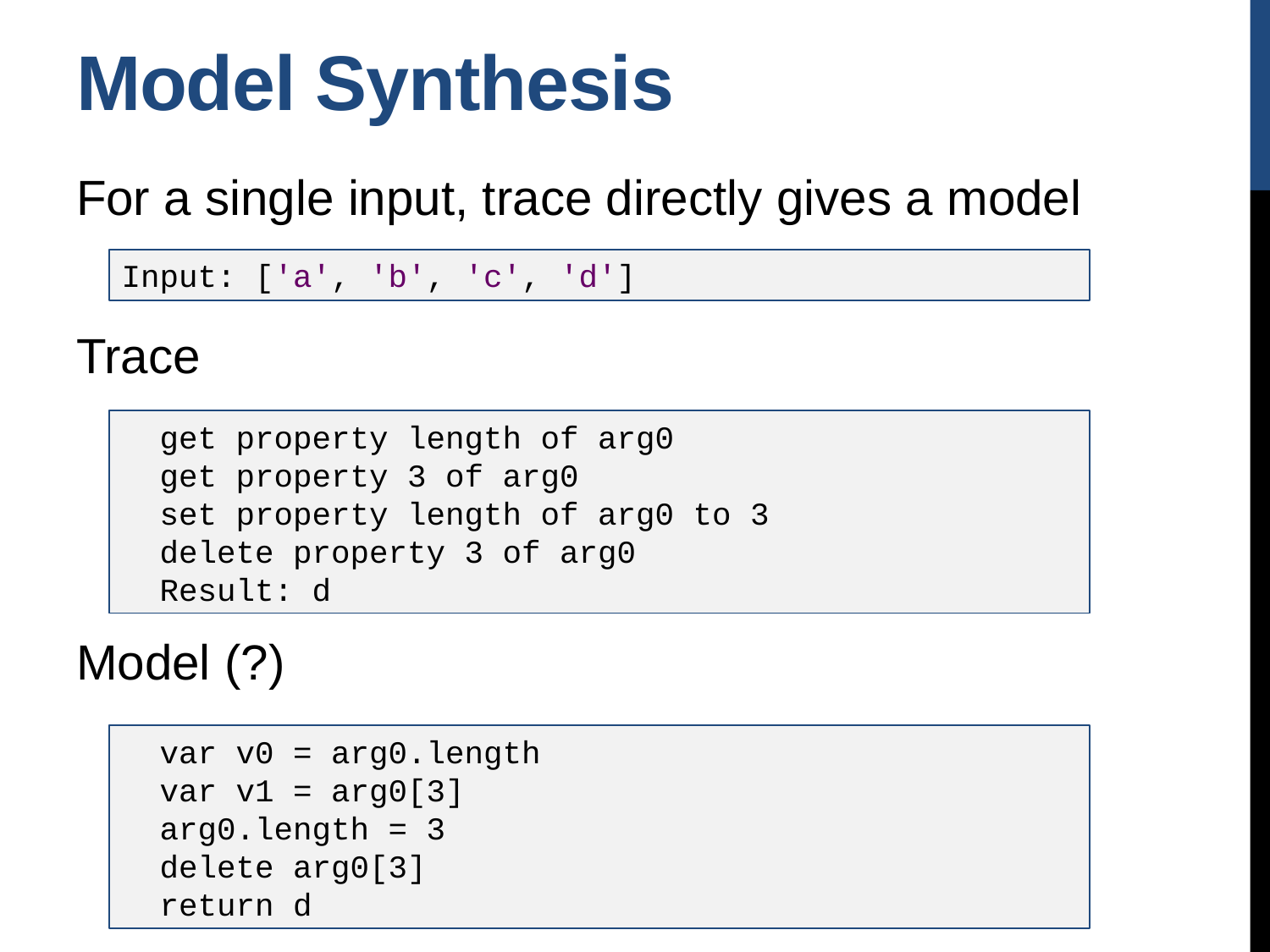

# Model Synthesis
For a single input, trace directly gives a model

Trace

Model (?)
Input: ['a', 'b', 'c', 'd']
  get property length of arg0
  get property 3 of arg0
  set property length of arg0 to 3
  delete property 3 of arg0
  Result: d
  var v0 = arg0.length
  var v1 = arg0[3]
  arg0.length = 3
  delete arg0[3]
  return d